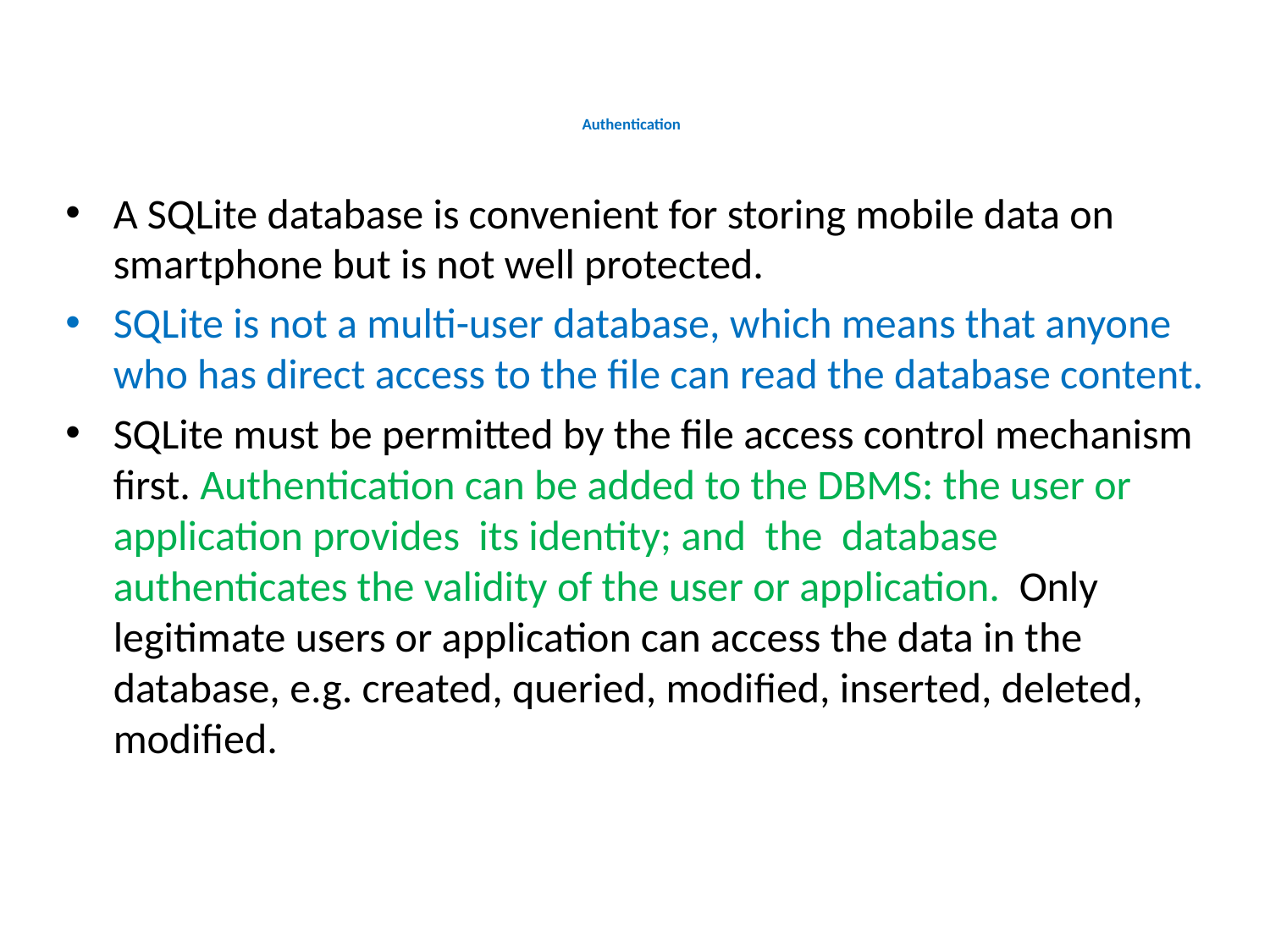

# Authentication
A SQLite database is convenient for storing mobile data on smartphone but is not well protected.
SQLite is not a multi-user database, which means that anyone who has direct access to the file can read the database content.
SQLite must be permitted by the file access control mechanism first. Authentication can be added to the DBMS: the user or application provides  its identity; and  the  database  authenticates the validity of the user or application.  Only legitimate users or application can access the data in the database, e.g. created, queried, modified, inserted, deleted, modified.